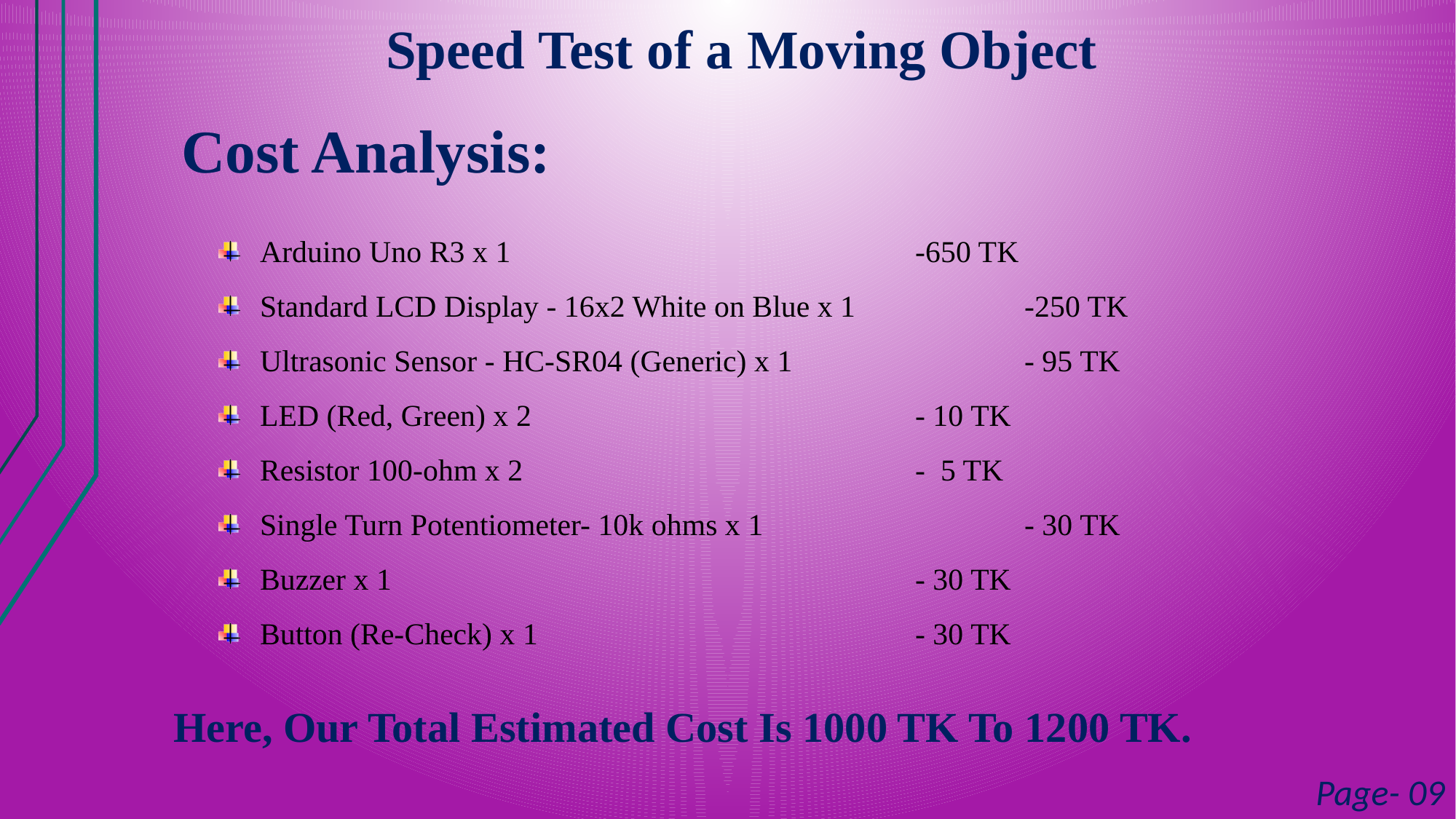

Speed Test of a Moving Object
Cost Analysis:
Arduino Uno R3 x 1 				-650 TK
Standard LCD Display - 16x2 White on Blue x 1		-250 TK
Ultrasonic Sensor - HC-SR04 (Generic) x 1			- 95 TK
LED (Red, Green) x 2				- 10 TK
Resistor 100-ohm x 2				-  5 TK
Single Turn Potentiometer- 10k ohms x 1			- 30 TK
Buzzer x 1					- 30 TK
Button (Re-Check) x 1				- 30 TK
Here, Our Total Estimated Cost Is 1000 TK To 1200 TK.
Page- 09